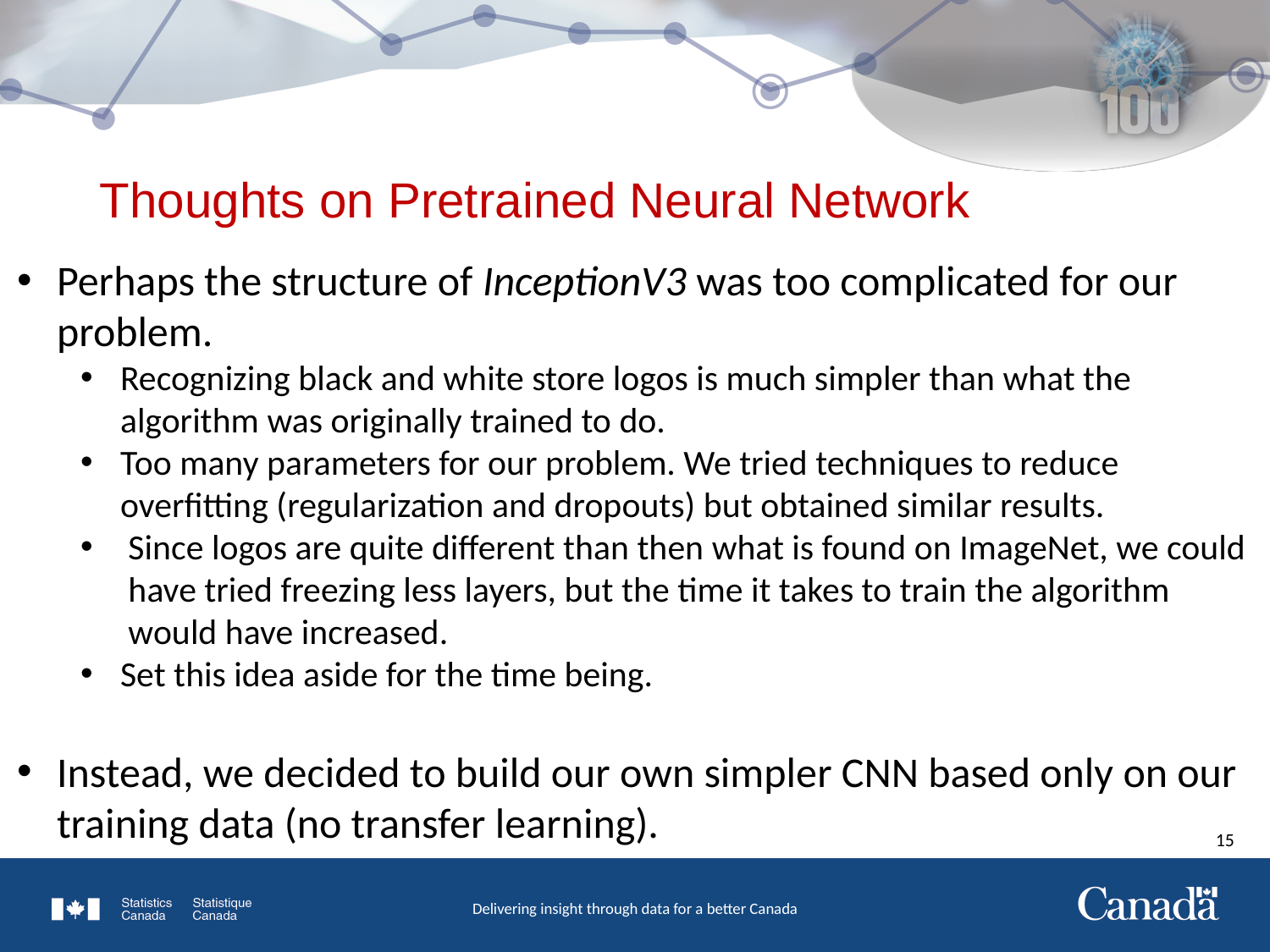

# Thoughts on Pretrained Neural Network
Perhaps the structure of InceptionV3 was too complicated for our problem.
Recognizing black and white store logos is much simpler than what the algorithm was originally trained to do.
Too many parameters for our problem. We tried techniques to reduce overfitting (regularization and dropouts) but obtained similar results.
Since logos are quite different than then what is found on ImageNet, we could have tried freezing less layers, but the time it takes to train the algorithm would have increased.
Set this idea aside for the time being.

Instead, we decided to build our own simpler CNN based only on our training data (no transfer learning).
15